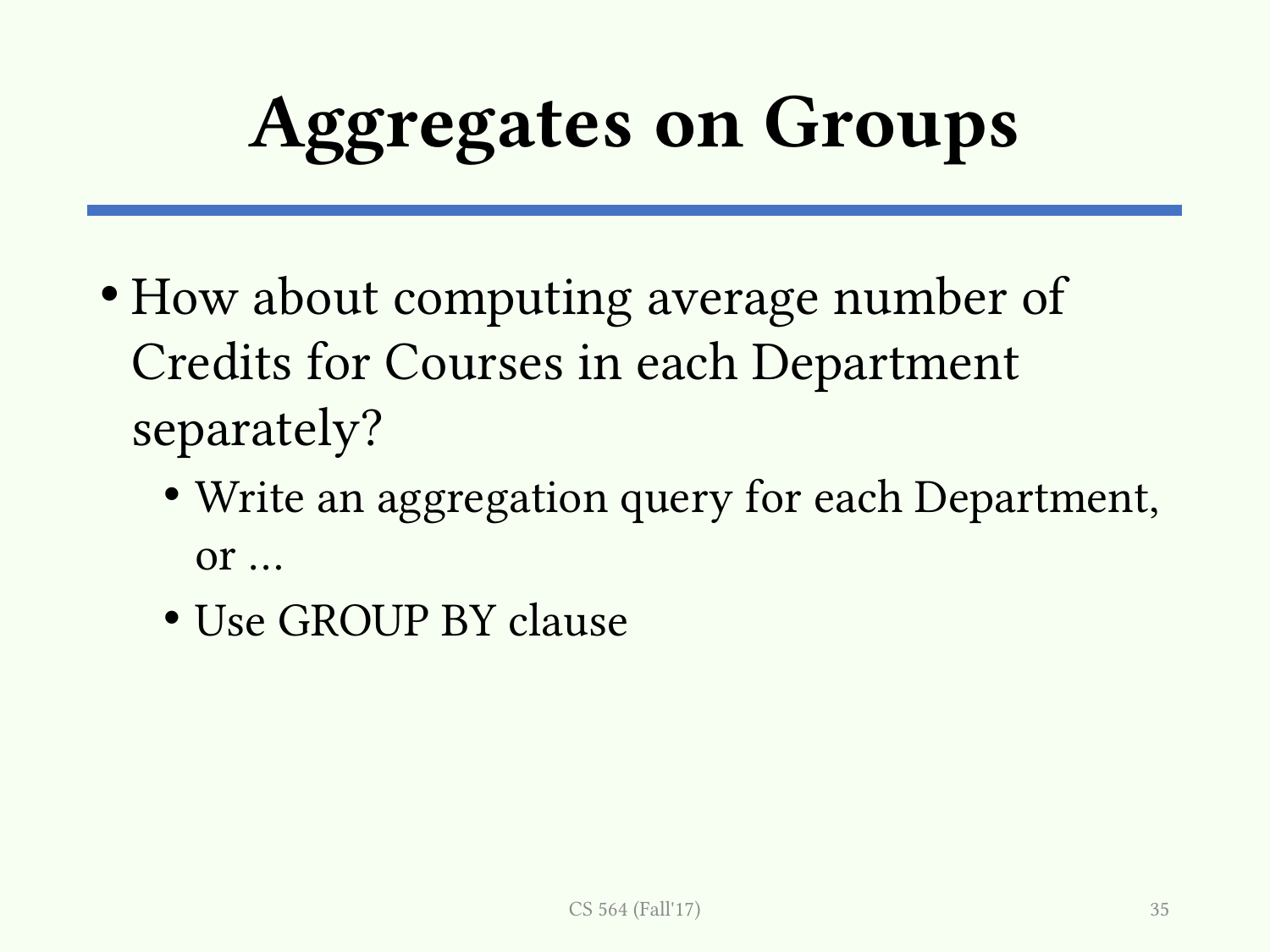

# Aggregates on Groups
How about computing average number of Credits for Courses in each Department separately?
Write an aggregation query for each Department, or …
Use GROUP BY clause
CS 564 (Fall'17)
35